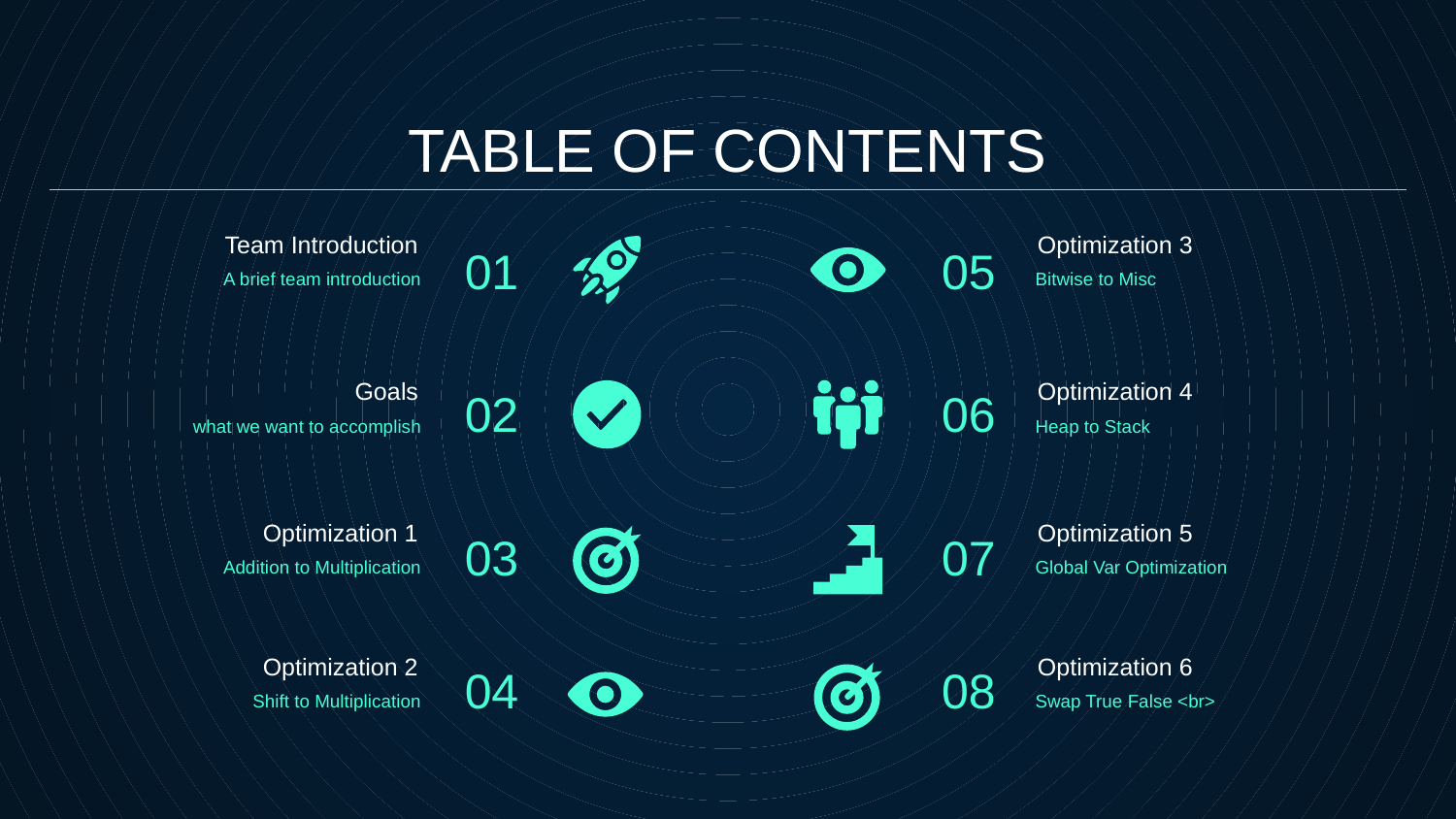

# TABLE OF CONTENTS
01
05

Team Introduction
Optimization 3

A brief team introduction
Bitwise to Misc
02
06

Goals
Optimization 4
what we want to accomplish
Heap to Stack
03
07

Optimization 1
Optimization 5
Addition to Multiplication
Global Var Optimization
04
08

Optimization 2
Optimization 6

Shift to Multiplication
Swap True False <br>